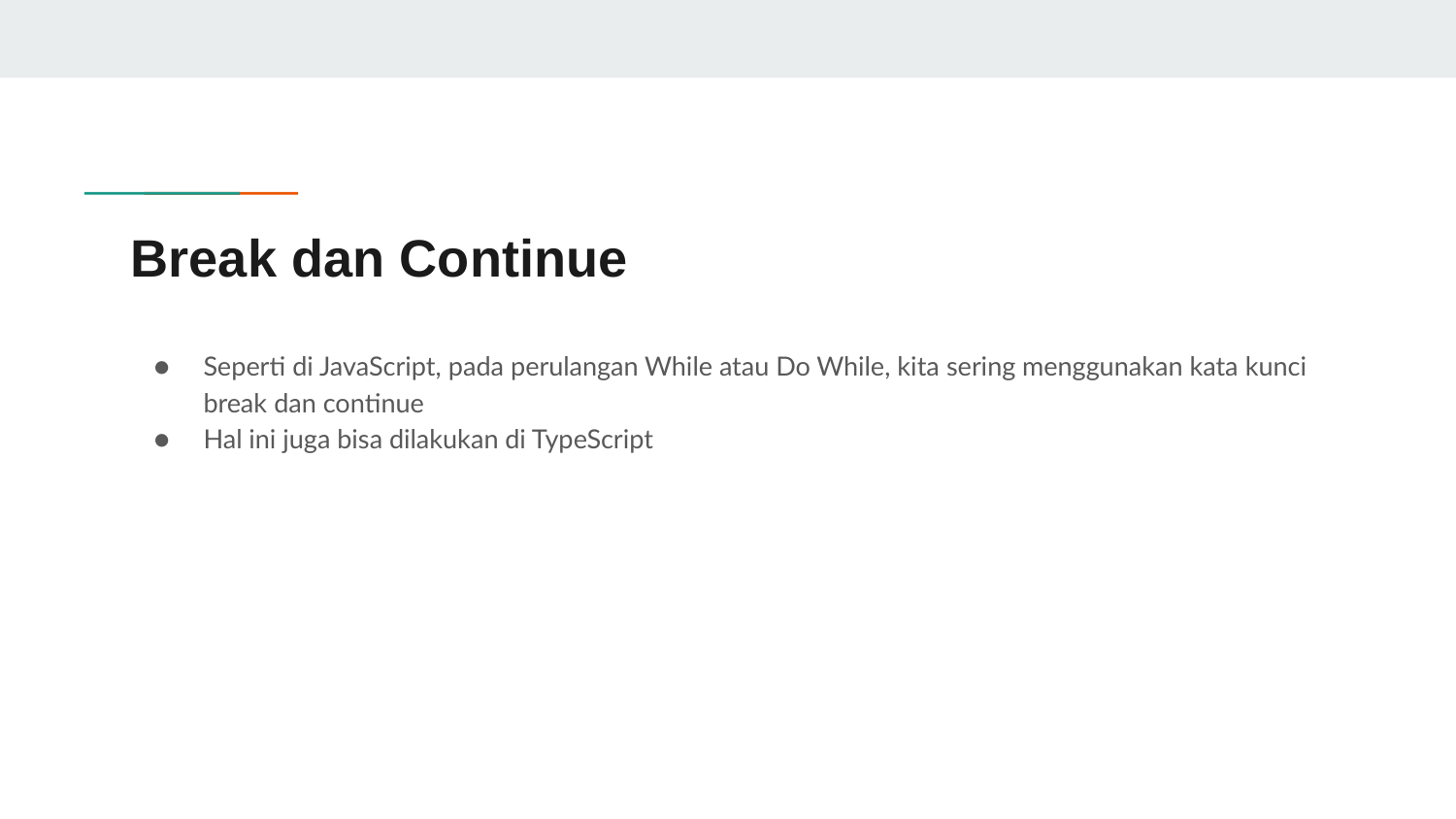

# Break dan Continue
Seperti di JavaScript, pada perulangan While atau Do While, kita sering menggunakan kata kunci break dan continue
Hal ini juga bisa dilakukan di TypeScript